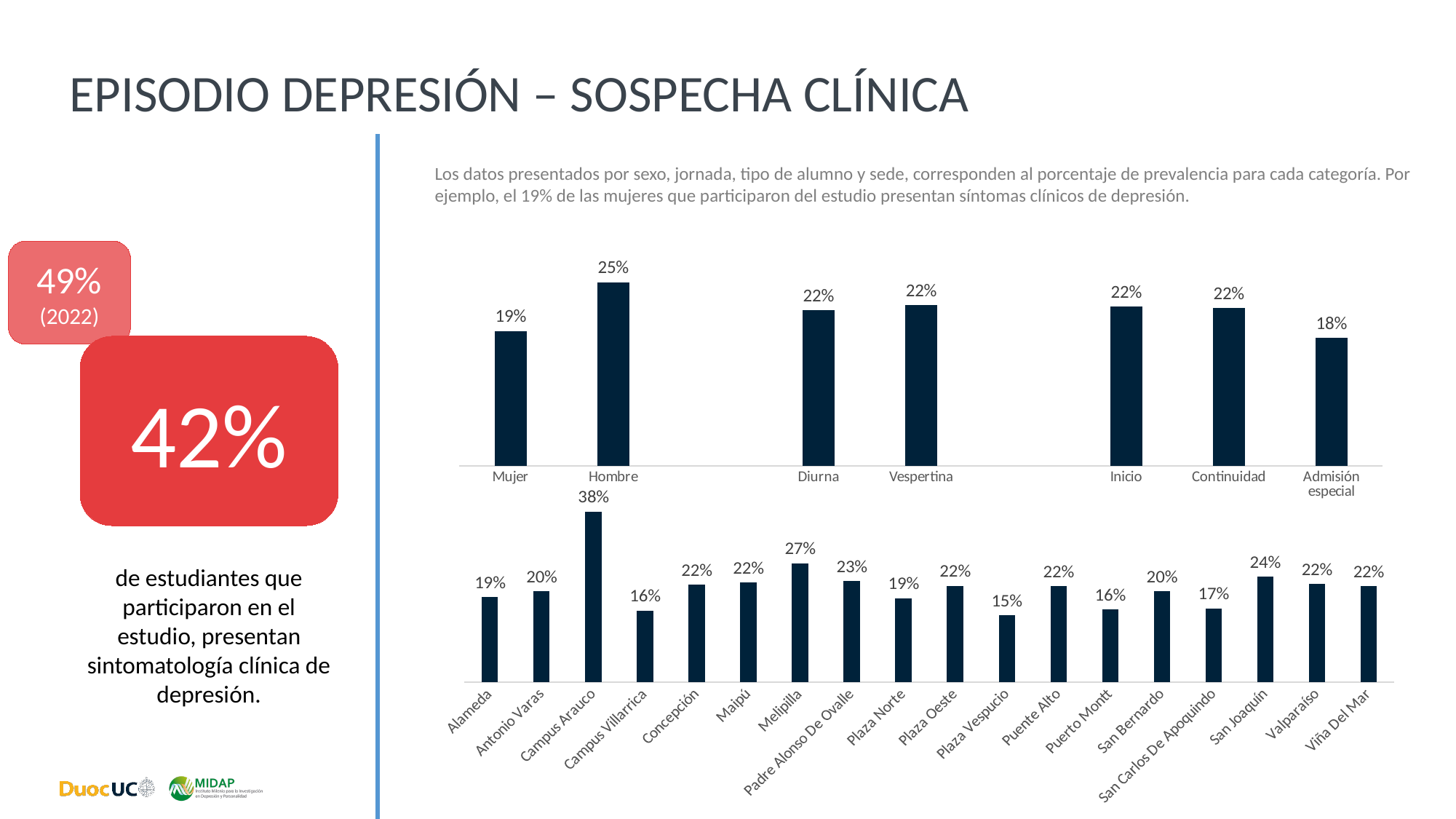

# Episodio Depresión – Sospecha clínica
Los datos presentados por sexo, jornada, tipo de alumno y sede, corresponden al porcentaje de prevalencia para cada categoría. Por ejemplo, el 19% de las mujeres que participaron del estudio presentan síntomas clínicos de depresión.
49%
(2022)

### Chart

| Category | Serie 1 |
|---|---|
| Mujer | 0.18645467685319017 |
| Hombre | 0.2535070140280561 |
|  | None |
| Diurna | 0.21504383940932165 |
| Vespertina | 0.22193768672641911 |
|  | None |
| Inicio | 0.22005383580080753 |
| Continuidad | 0.2179781003310415 |
| Admisión especial | 0.17672413793103448 |
42%

### Chart

| Category | Serie 1 |
|---|---|
| Alameda | 0.19112627986348124 |
| Antonio Varas | 0.20471014492753623 |
| Campus Arauco | 0.38461538461538464 |
| Campus Villarrica | 0.16129032258064516 |
| Concepción | 0.2193877551020408 |
| Maipú | 0.22486772486772486 |
| Melipilla | 0.26807760141093473 |
| Padre Alonso De Ovalle | 0.22799097065462753 |
| Plaza Norte | 0.1893491124260355 |
| Plaza Oeste | 0.21730382293762576 |
| Plaza Vespucio | 0.15030674846625766 |
| Puente Alto | 0.2157303370786517 |
| Puerto Montt | 0.16363636363636364 |
| San Bernardo | 0.20491803278688525 |
| San Carlos De Apoquindo | 0.16611295681063123 |
| San Joaquín | 0.23795180722891565 |
| Valparaíso | 0.22138964577656675 |
| Viña Del Mar | 0.21583850931677018 |
de estudiantes que participaron en el estudio, presentan sintomatología clínica de depresión.